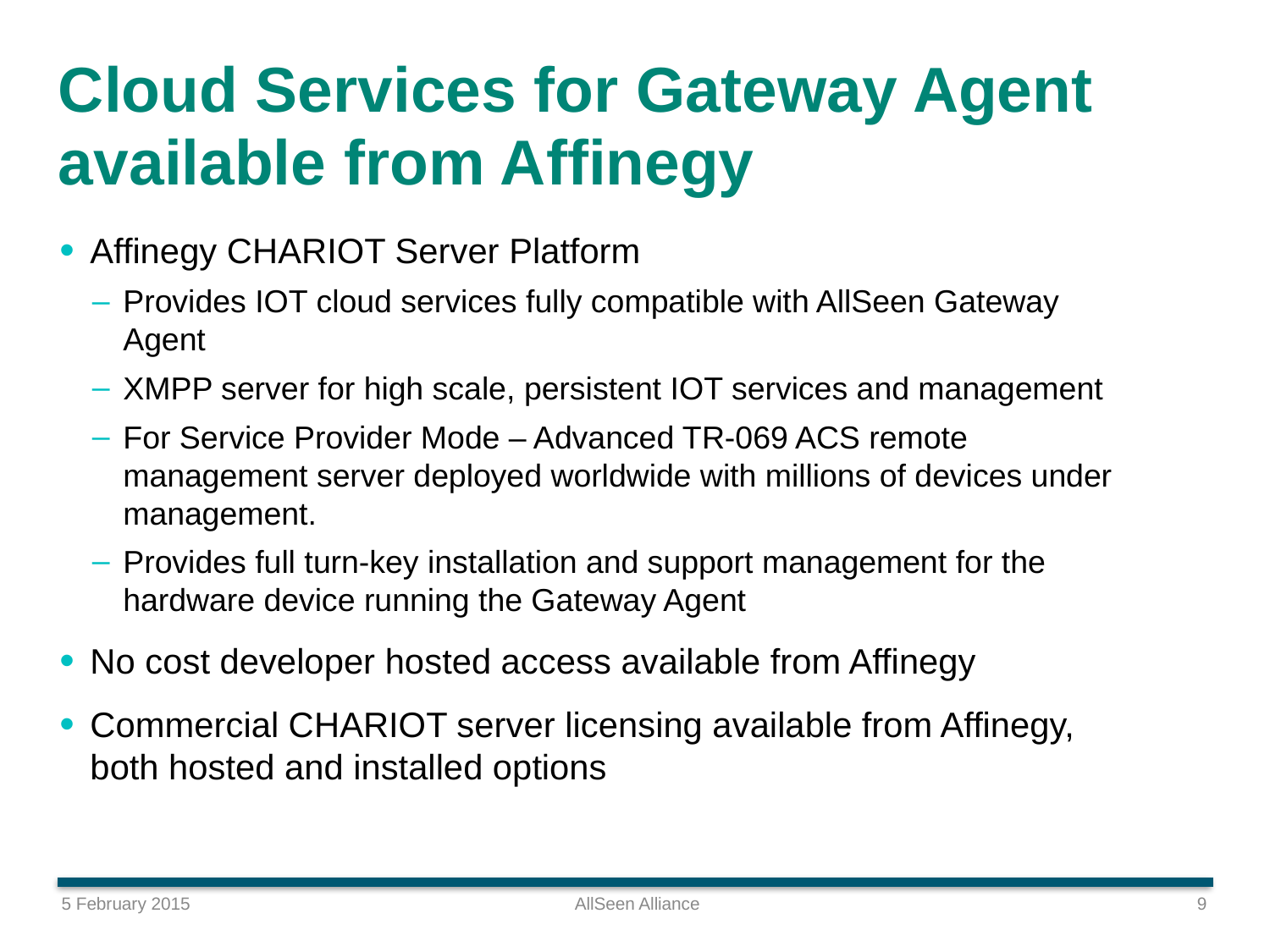

# Cloud Services for Gateway Agent available from Affinegy
Affinegy CHARIOT Server Platform
Provides IOT cloud services fully compatible with AllSeen Gateway Agent
XMPP server for high scale, persistent IOT services and management
For Service Provider Mode – Advanced TR-069 ACS remote management server deployed worldwide with millions of devices under management.
Provides full turn-key installation and support management for the hardware device running the Gateway Agent
No cost developer hosted access available from Affinegy
Commercial CHARIOT server licensing available from Affinegy, both hosted and installed options